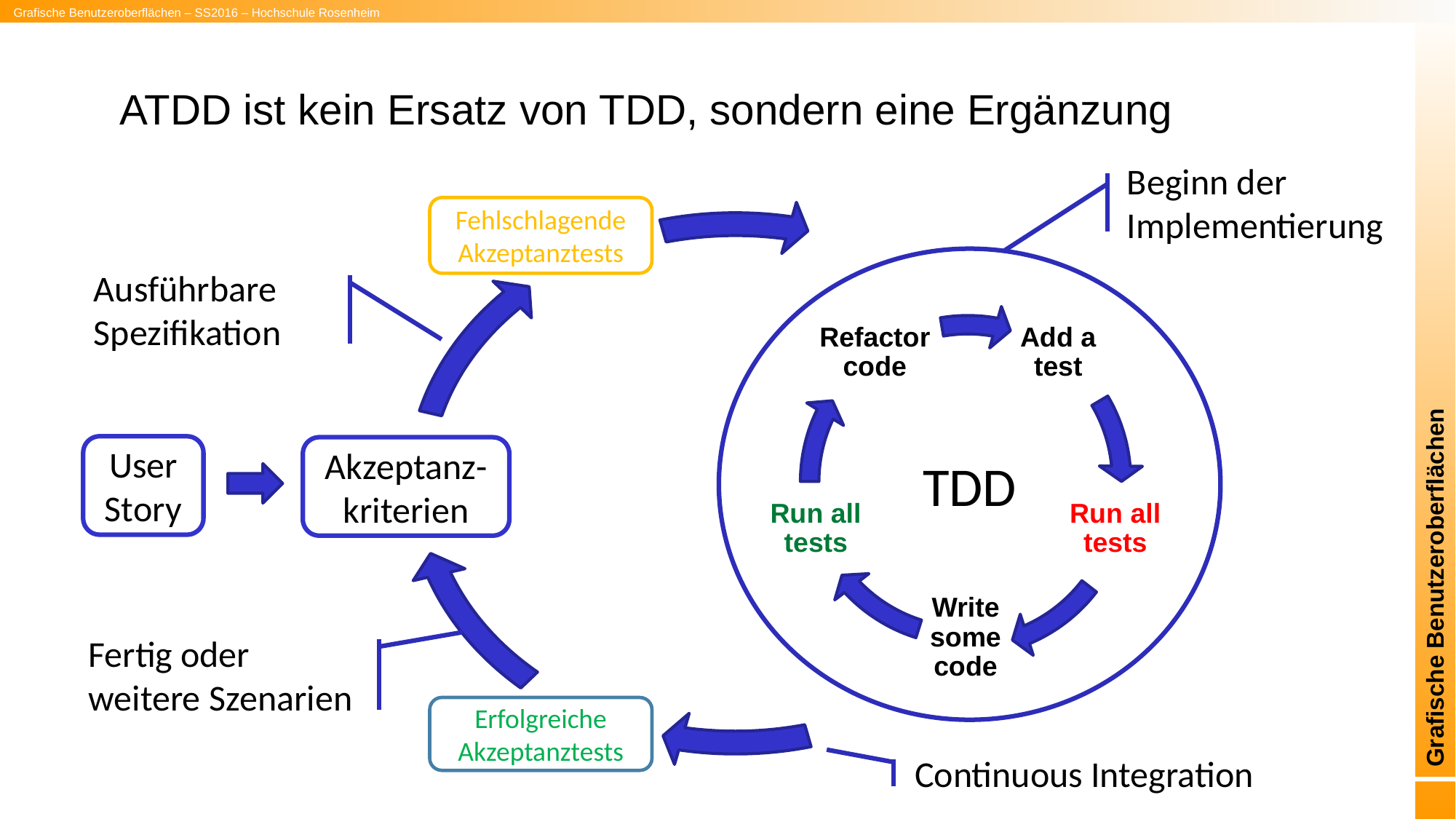

# ATDD ist kein Ersatz von TDD, sondern eine Ergänzung
Beginn der Implementierung
Fehlschlagende
Akzeptanztests

TDD
Ausführbare Spezifikation
Add a test
Run all tests
Write some code
Run all tests
Refactor code
User
Story
Akzeptanz-kriterien

Fertig oder weitere Szenarien
Erfolgreiche
Akzeptanztests
Continuous Integration